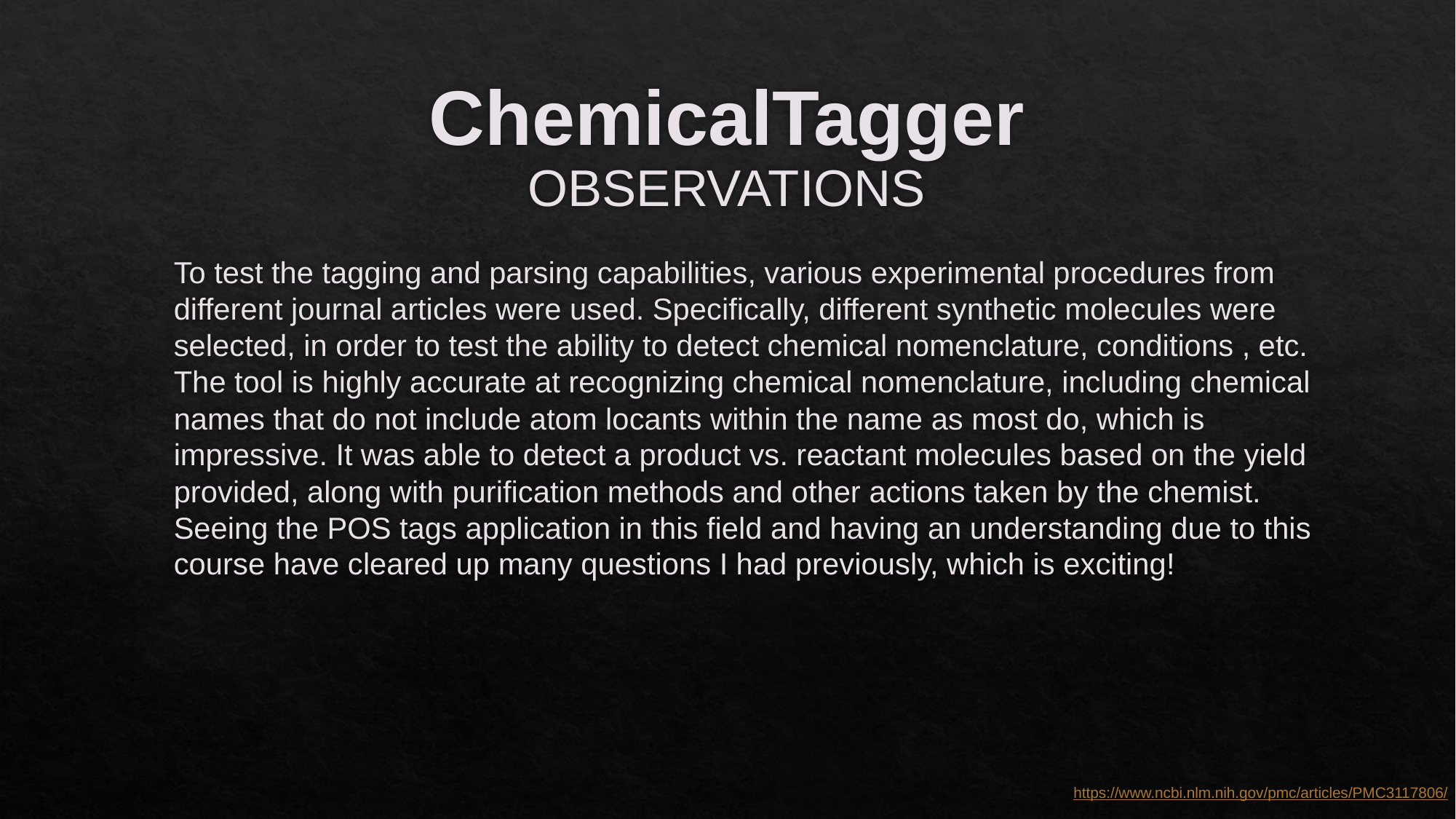

# ChemicalTagger OBSERVATIONS
To test the tagging and parsing capabilities, various experimental procedures from different journal articles were used. Specifically, different synthetic molecules were selected, in order to test the ability to detect chemical nomenclature, conditions , etc. The tool is highly accurate at recognizing chemical nomenclature, including chemical names that do not include atom locants within the name as most do, which is impressive. It was able to detect a product vs. reactant molecules based on the yield provided, along with purification methods and other actions taken by the chemist. Seeing the POS tags application in this field and having an understanding due to this course have cleared up many questions I had previously, which is exciting!
https://www.ncbi.nlm.nih.gov/pmc/articles/PMC3117806/